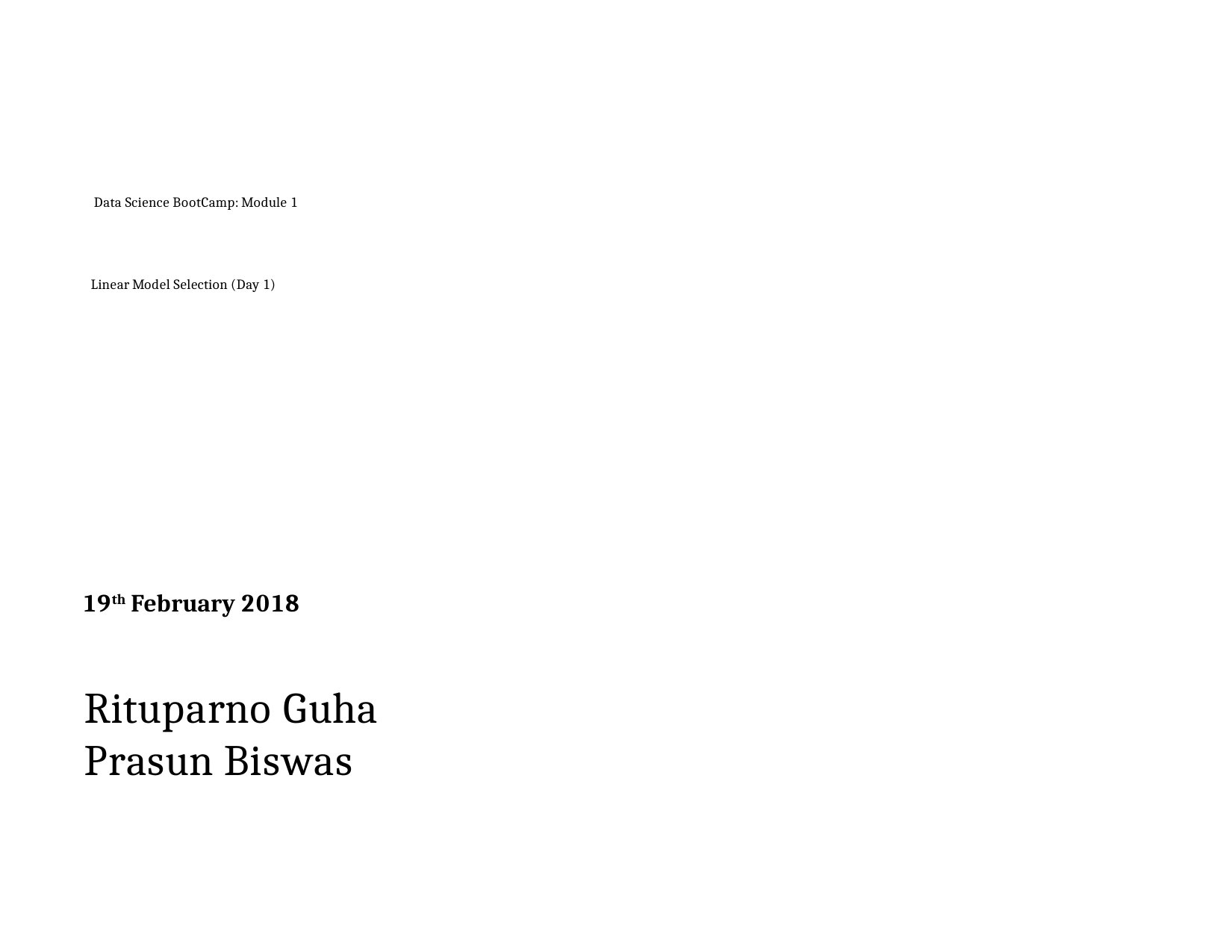

Data Science BootCamp: Module 1
Linear Model Selection (Day 1)
19th February 2018
Rituparno Guha
Prasun Biswas